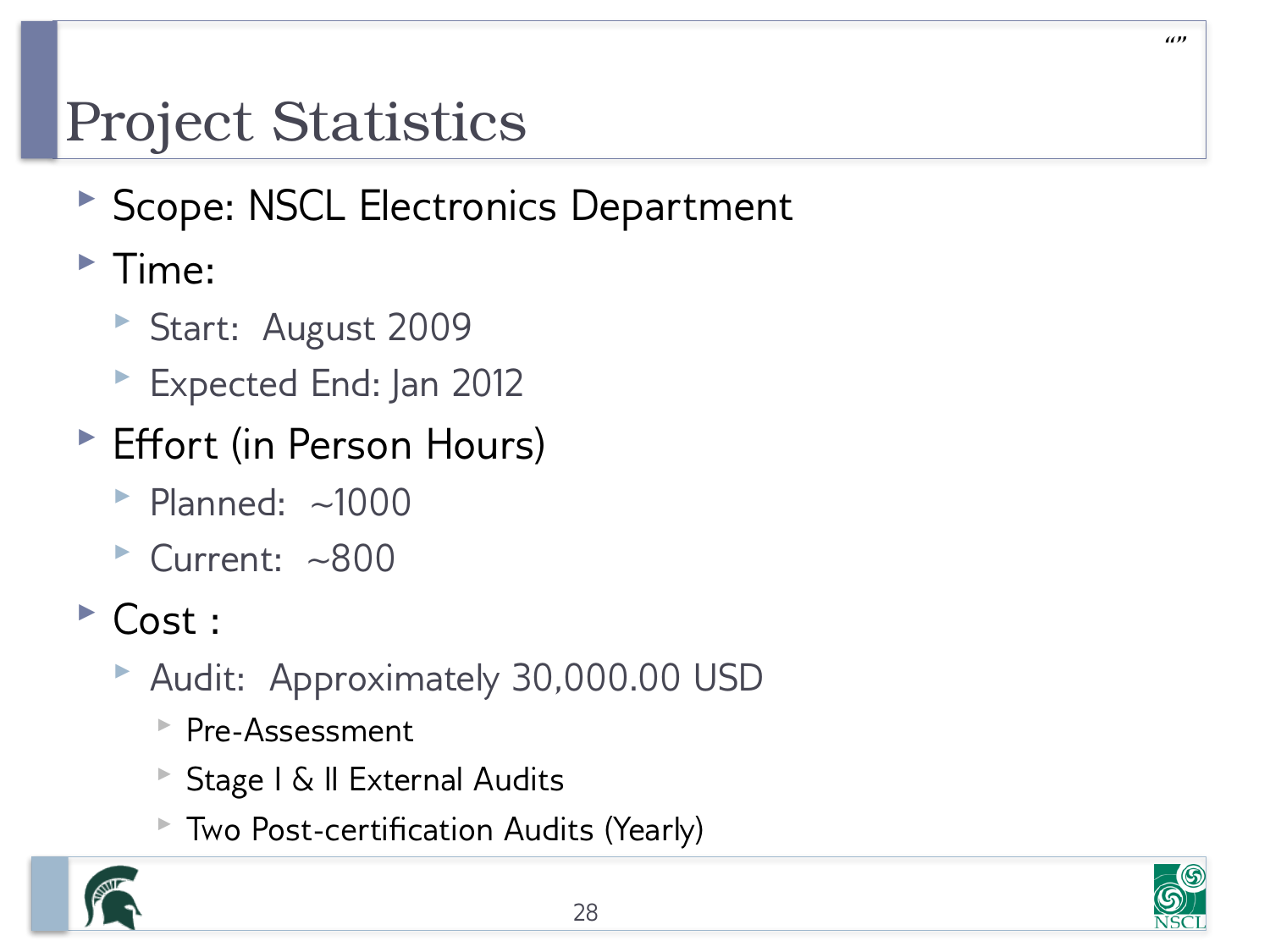

# Project Statistics
“”
Scope: NSCL Electronics Department
Time:
Start:  August 2009
Expected End: Jan 2012
Effort (in Person Hours)
Planned:  ~1000
Current:  ~800
Cost :
Audit:  Approximately 30,000.00 USD
Pre-Assessment
Stage I & II External Audits
Two Post-certification Audits (Yearly)

28